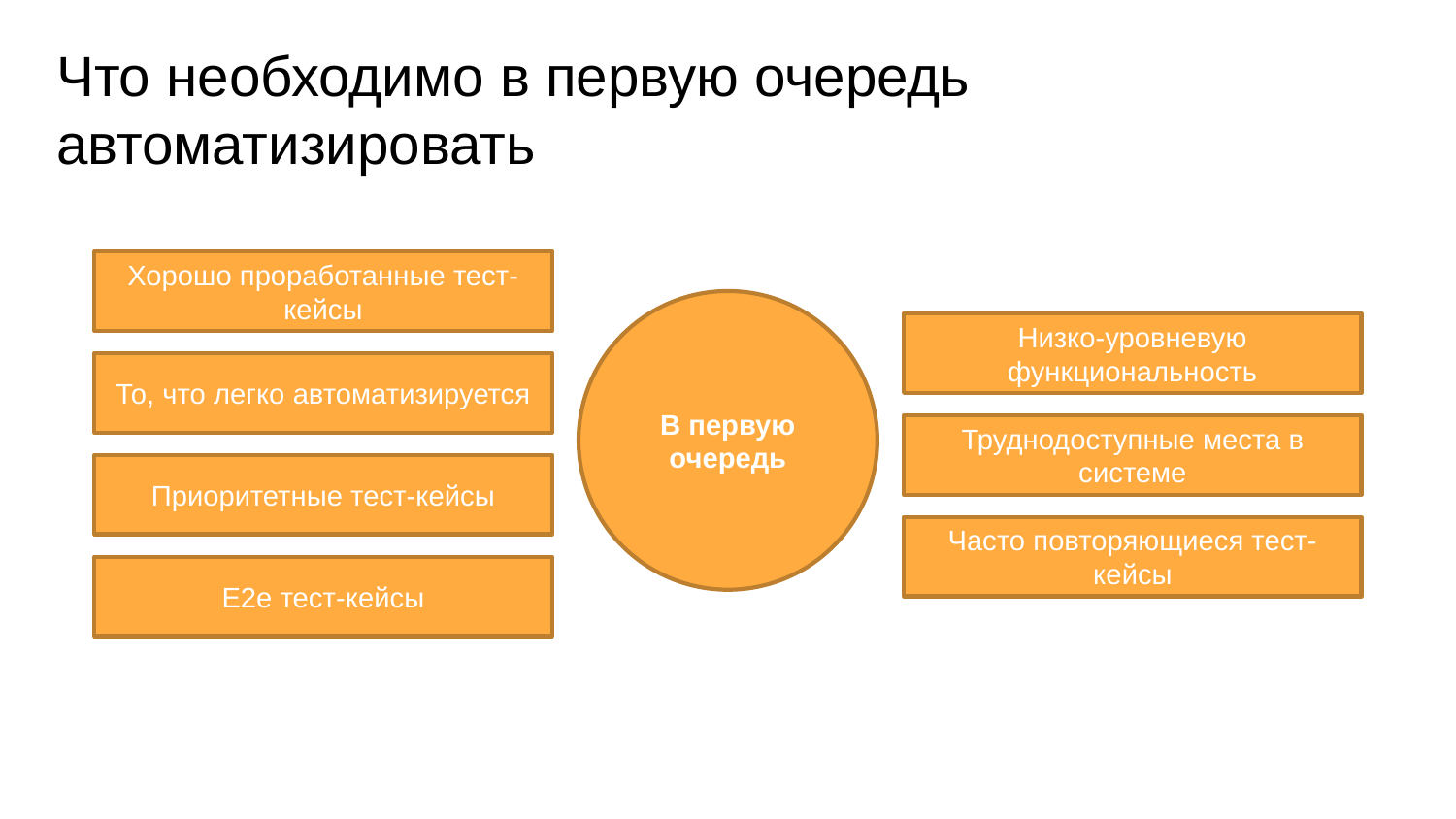

# Что необходимо в первую очередь автоматизировать
Хорошо проработанные тест-кейсы
В первую очередь
Низко-уровневую функциональность
То, что легко автоматизируется
Труднодоступные места в системе
Приоритетные тест-кейсы
Часто повторяющиеся тест-кейсы
E2e тест-кейсы